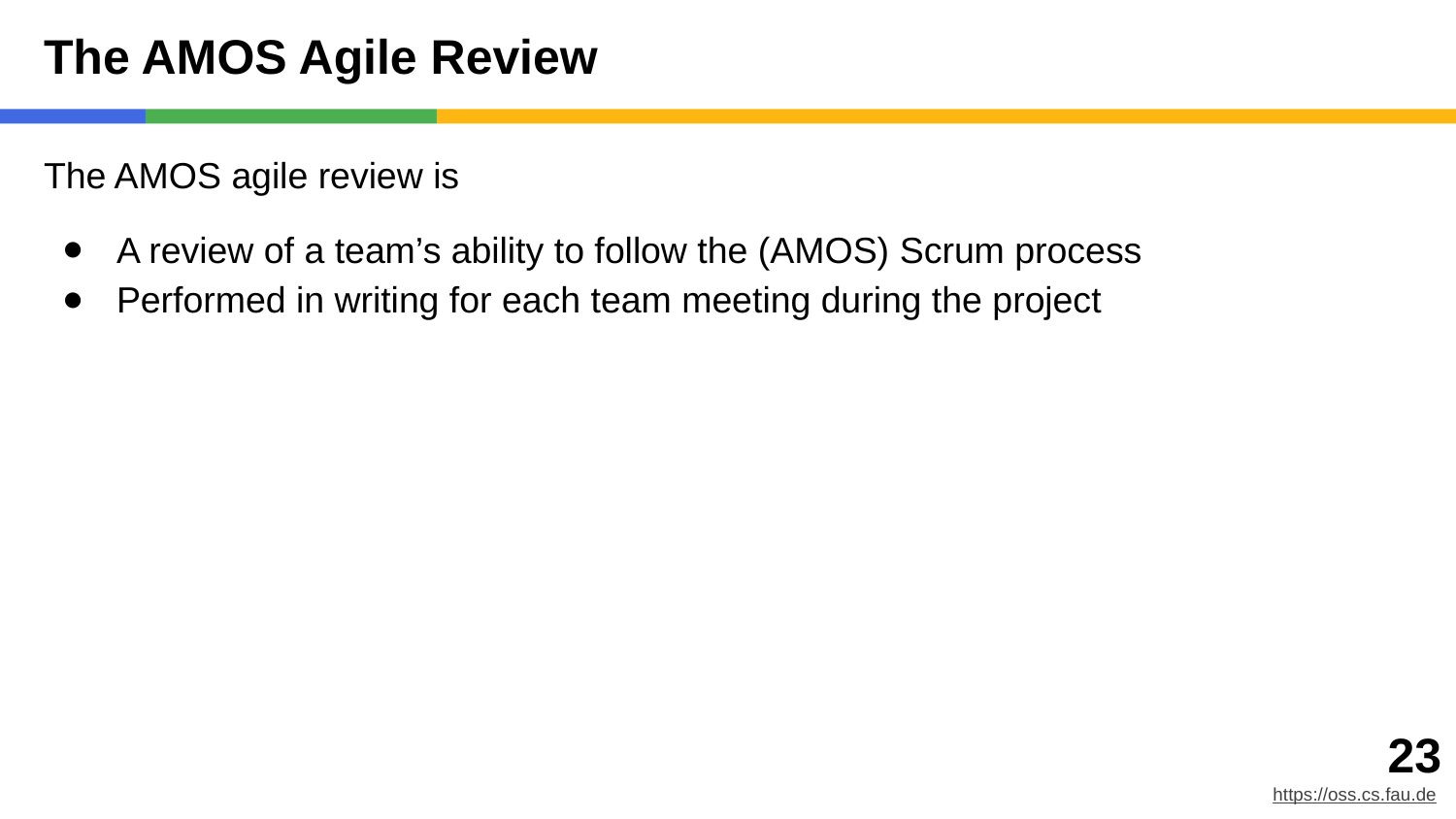

# The AMOS Agile Review
The AMOS agile review is
A review of a team’s ability to follow the (AMOS) Scrum process
Performed in writing for each team meeting during the project

23
https://oss.cs.fau.de